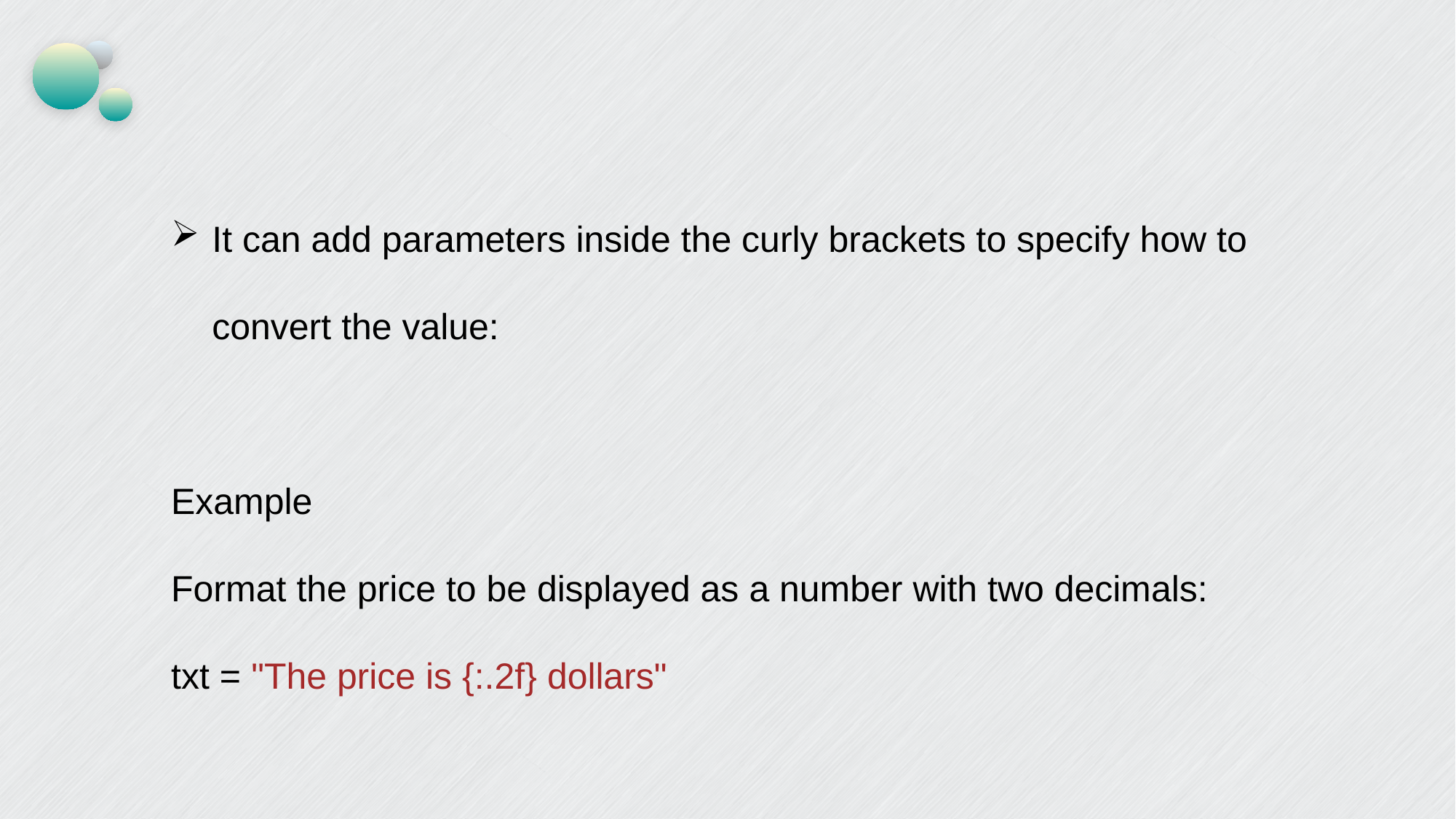

It can add parameters inside the curly brackets to specify how to convert the value:

Example
Format the price to be displayed as a number with two decimals:
txt = "The price is {:.2f} dollars"